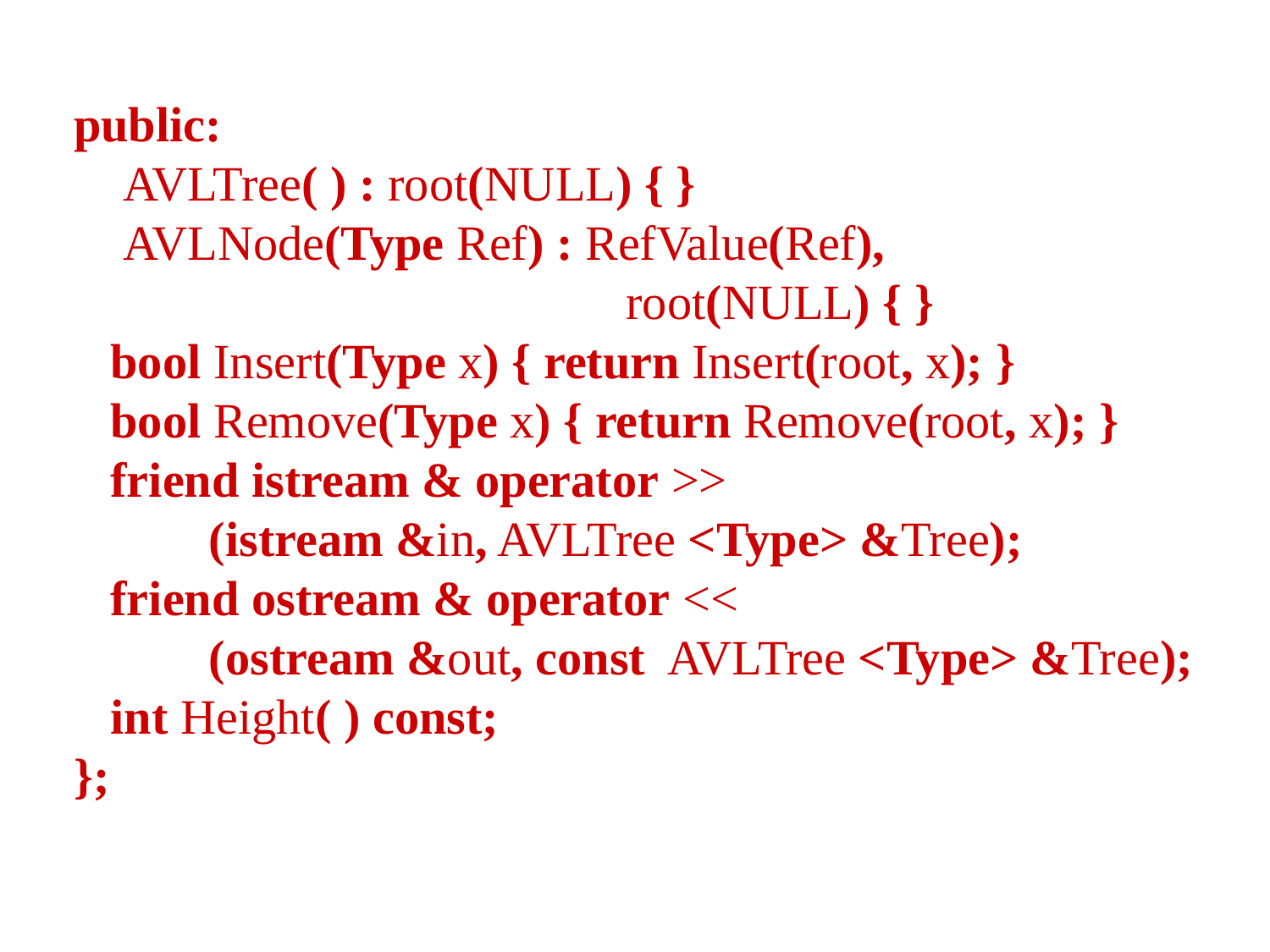

public:
    AVLTree( ) : root(NULL) { }
    AVLNode(Type Ref) : RefValue(Ref),
                                             root(NULL) { }
   bool Insert(Type x) { return Insert(root, x); }
   bool Remove(Type x) { return Remove(root, x); }
   friend istream & operator >>
           (istream &in, AVLTree <Type> &Tree);
   friend ostream & operator <<
           (ostream &out, const  AVLTree <Type> &Tree);
   int Height( ) const;
};
126